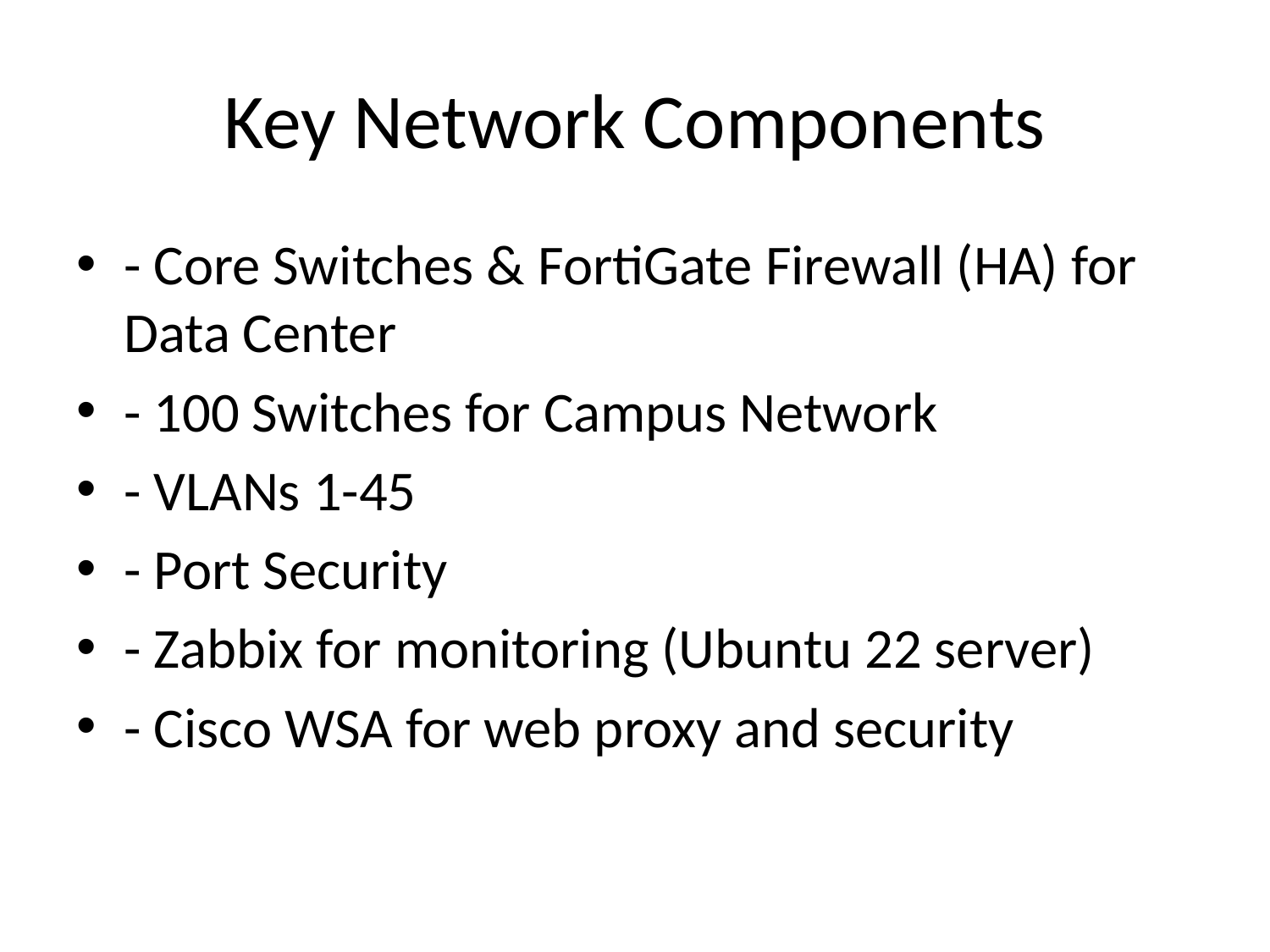

# Key Network Components
- Core Switches & FortiGate Firewall (HA) for Data Center
- 100 Switches for Campus Network
- VLANs 1-45
- Port Security
- Zabbix for monitoring (Ubuntu 22 server)
- Cisco WSA for web proxy and security